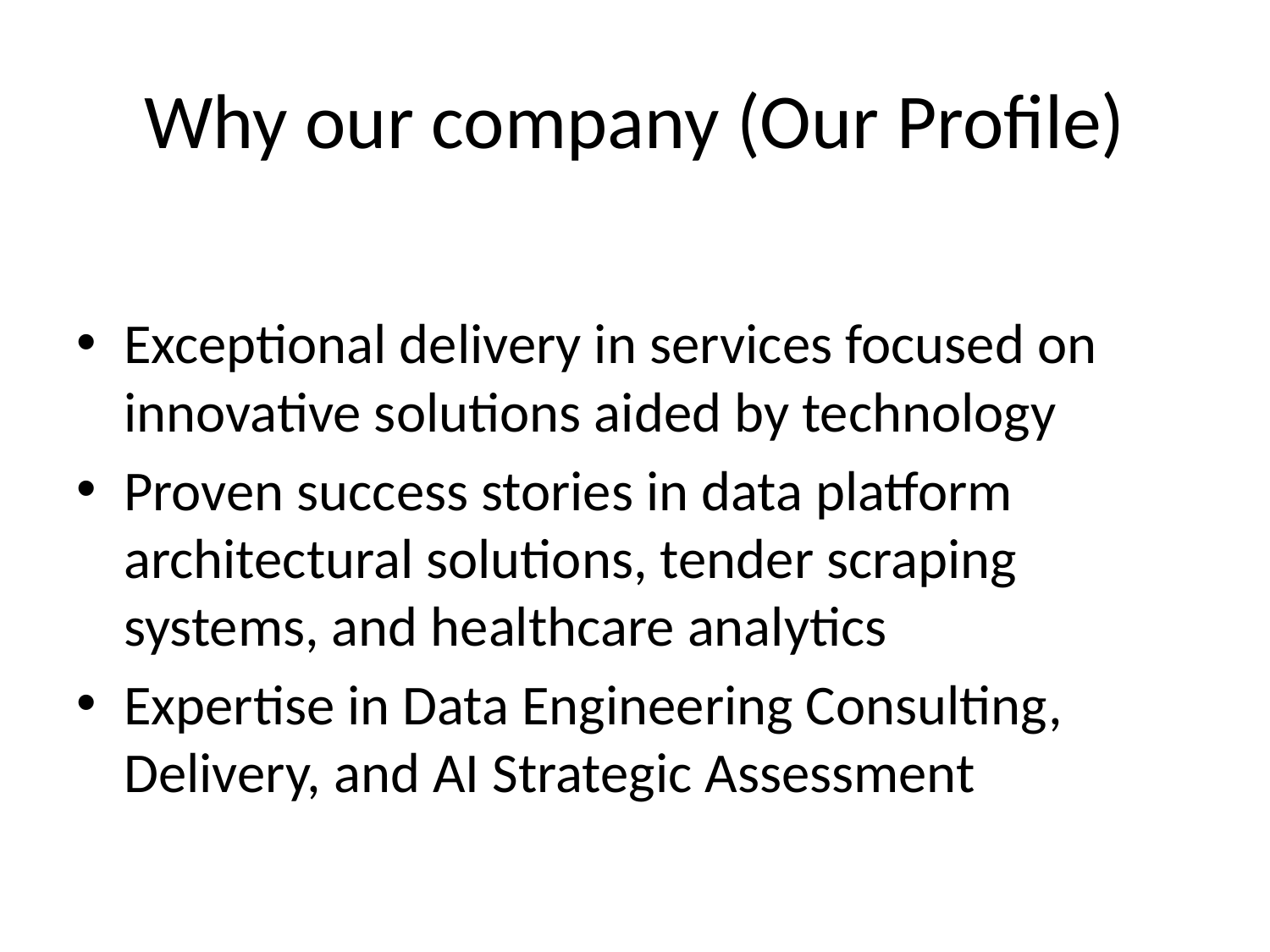

# Why our company (Our Profile)

Exceptional delivery in services focused on innovative solutions aided by technology
Proven success stories in data platform architectural solutions, tender scraping systems, and healthcare analytics
Expertise in Data Engineering Consulting, Delivery, and AI Strategic Assessment